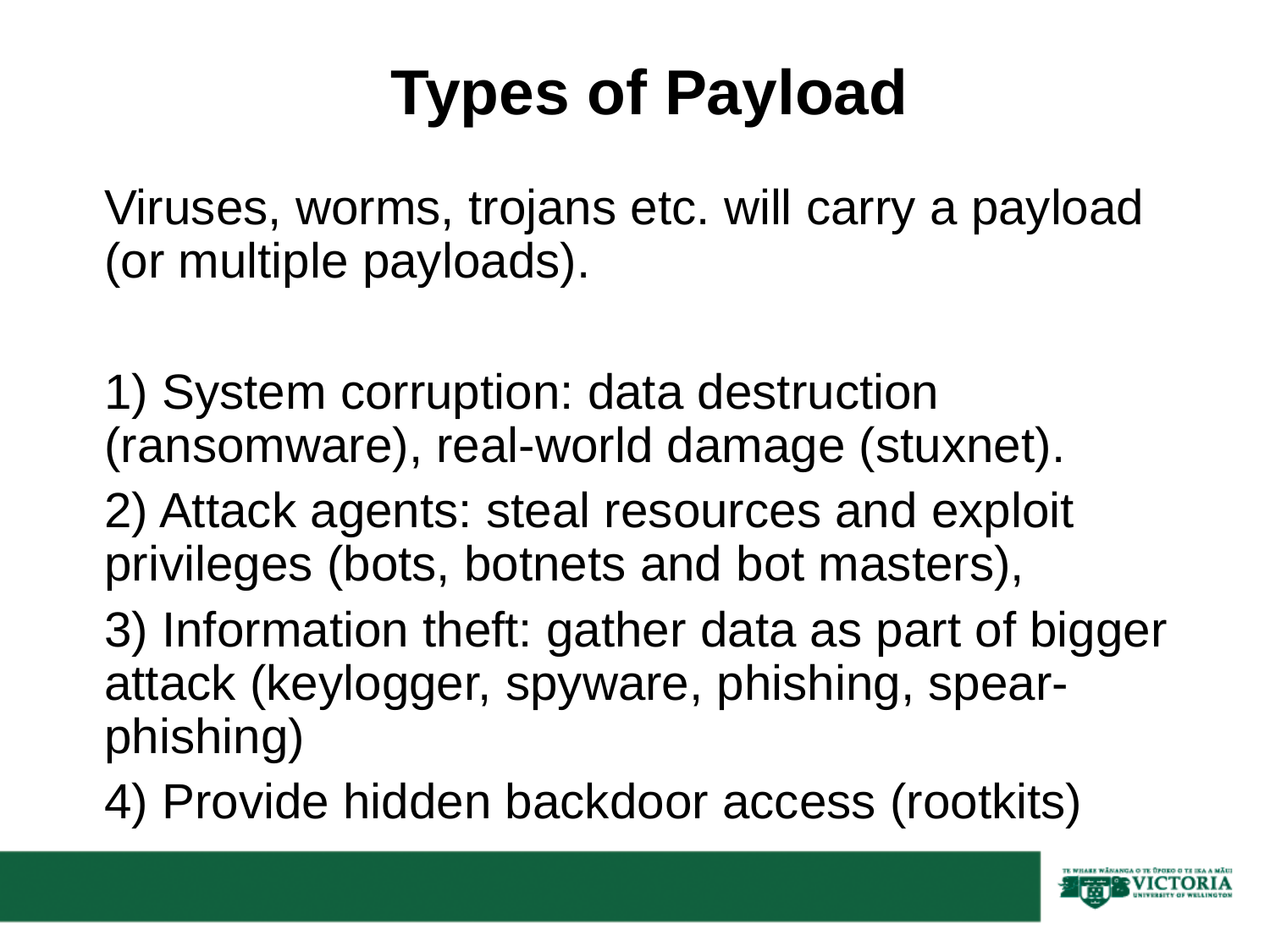

# Types of Payload
Viruses, worms, trojans etc. will carry a payload (or multiple payloads).

1) System corruption: data destruction (ransomware), real-world damage (stuxnet).
2) Attack agents: steal resources and exploit privileges (bots, botnets and bot masters),
3) Information theft: gather data as part of bigger attack (keylogger, spyware, phishing, spear-phishing)
4) Provide hidden backdoor access (rootkits)